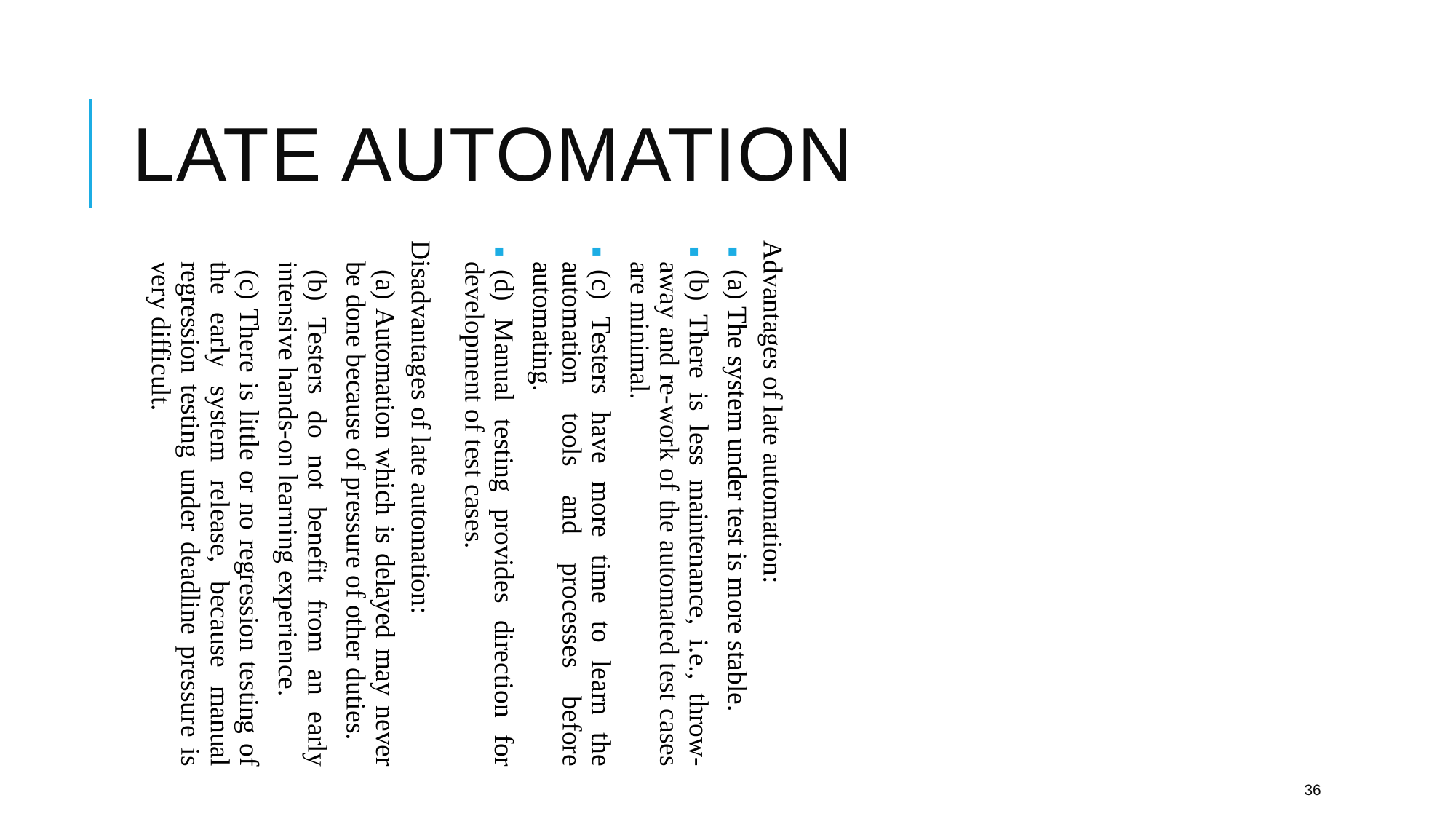

lATE automation
Advantages of late automation:
(a) The system under test is more stable.
(b) There is less maintenance, i.e., throw-away and re-work of the automated test cases are minimal.
(c) Testers have more time to learn the automation tools and processes before automating.
(d) Manual testing provides direction for development of test cases.
Disadvantages of late automation:
(a) Automation which is delayed may never be done because of pressure of other duties.
(b) Testers do not benefit from an early intensive hands-on learning experience.
(c) There is little or no regression testing of the early system release, because manual regression testing under deadline pressure is very difficult.
36